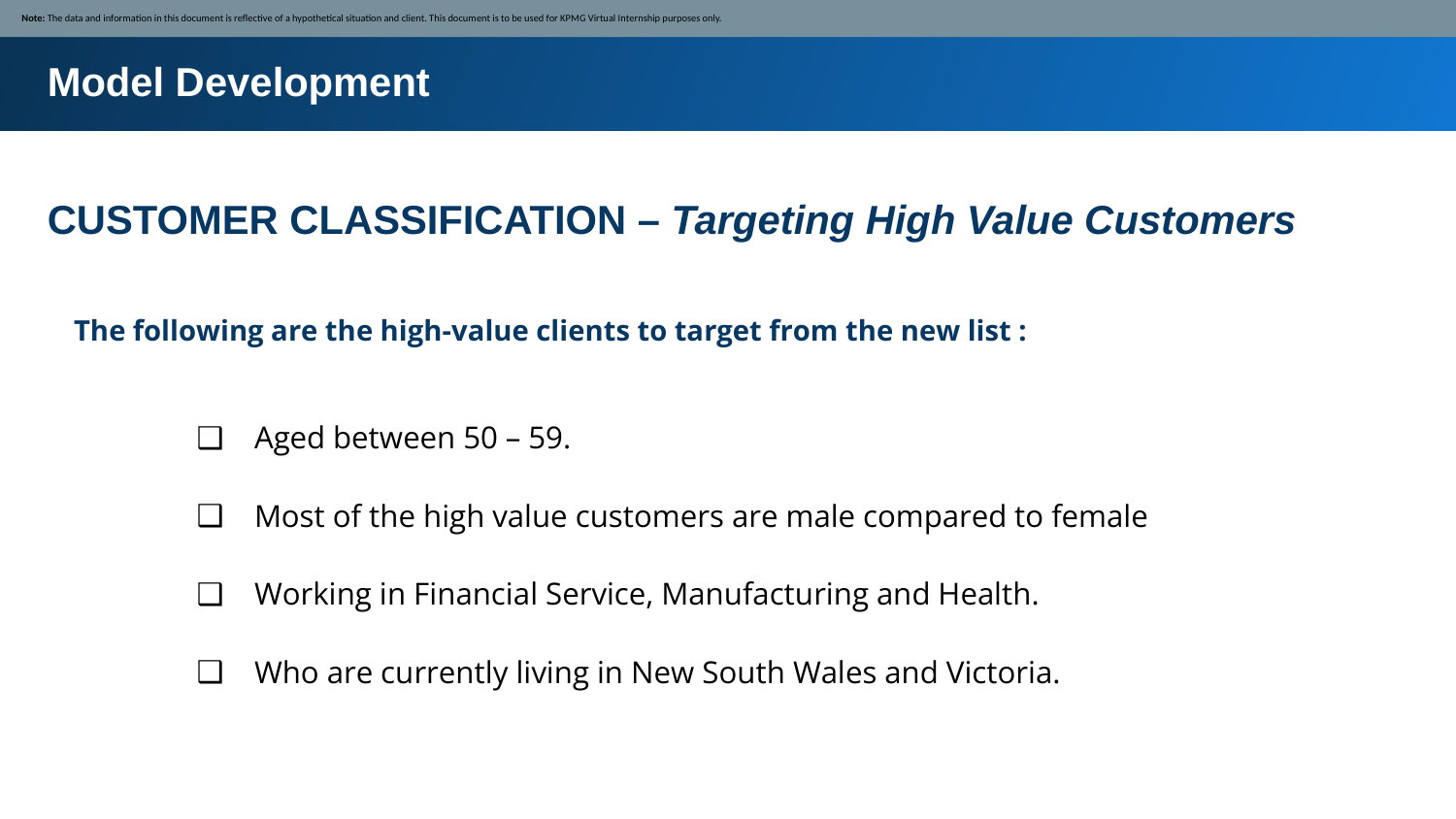

Note: The data and information in this document is reflective of a hypothetical situation and client. This document is to be used for KPMG Virtual Internship purposes only.
Model Development
CUSTOMER CLASSIFICATION – Targeting High Value Customers
The following are the high-value clients to target from the new list :
Aged between 50 – 59.

Most of the high value customers are male compared to female

Working in Financial Service, Manufacturing and Health.

Who are currently living in New South Wales and Victoria.